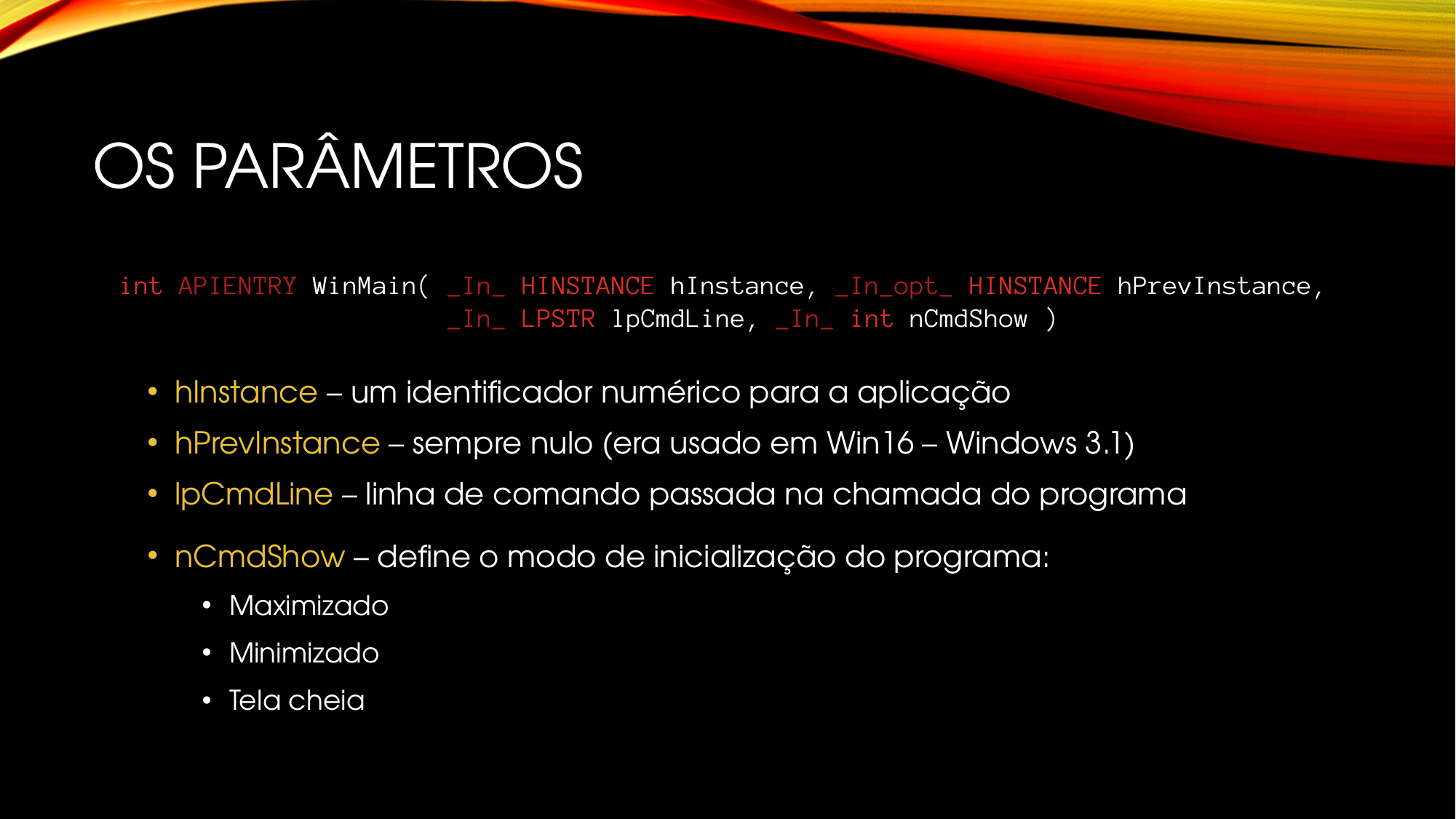

# Os Parâmetros

hInstance – um identificador numérico para a aplicação
hPrevInstance – sempre nulo (era usado em Win16 – Windows 3.1)
lpCmdLine – linha de comando passada na chamada do programa
nCmdShow – define o modo de inicialização do programa:
Maximizado
Minimizado
Tela cheia
int APIENTRY WinMain( _In_ HINSTANCE hInstance, _In_opt_ HINSTANCE hPrevInstance,
                      _In_ LPSTR lpCmdLine, _In_ int nCmdShow )